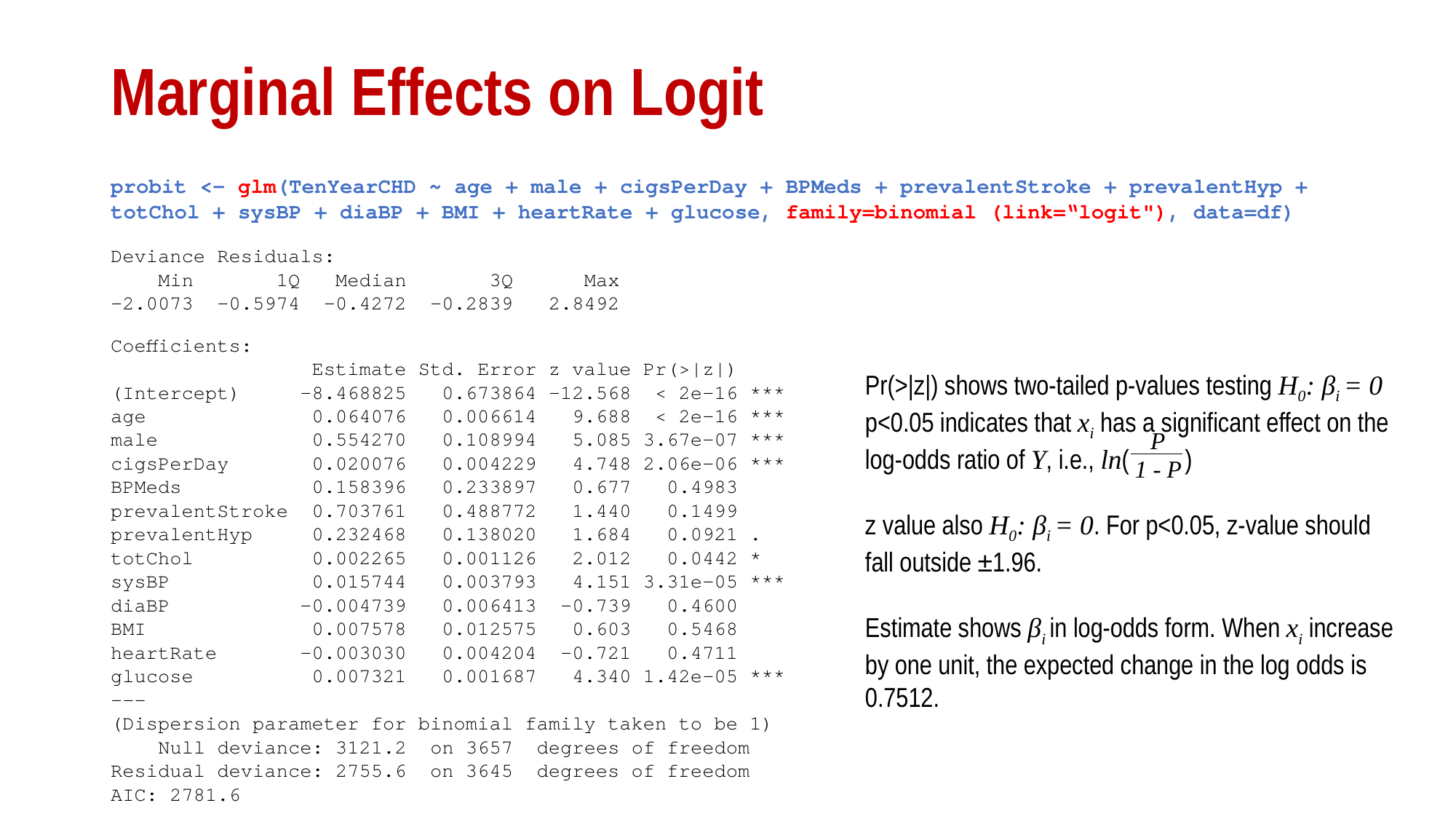

# Marginal Effects on Logit
probit <- glm(TenYearCHD ~ age + male + cigsPerDay + BPMeds + prevalentStroke + prevalentHyp + totChol + sysBP + diaBP + BMI + heartRate + glucose, family=binomial (link=“logit"), data=df)

Deviance Residuals:
    Min       1Q   Median       3Q      Max
-2.0073  -0.5974  -0.4272  -0.2839   2.8492

Coefficients:
                 Estimate Std. Error z value Pr(>|z|)
(Intercept)     -8.468825   0.673864 -12.568  < 2e-16 ***
age              0.064076   0.006614   9.688  < 2e-16 ***
male             0.554270   0.108994   5.085 3.67e-07 ***
cigsPerDay       0.020076   0.004229   4.748 2.06e-06 ***
BPMeds           0.158396   0.233897   0.677   0.4983
prevalentStroke  0.703761   0.488772   1.440   0.1499
prevalentHyp     0.232468   0.138020   1.684   0.0921 .
totChol          0.002265   0.001126   2.012   0.0442 *
sysBP            0.015744   0.003793   4.151 3.31e-05 ***
diaBP           -0.004739   0.006413  -0.739   0.4600
BMI              0.007578   0.012575   0.603   0.5468
heartRate       -0.003030   0.004204  -0.721   0.4711
glucose          0.007321   0.001687   4.340 1.42e-05 ***
---
(Dispersion parameter for binomial family taken to be 1)
    Null deviance: 3121.2  on 3657  degrees of freedom
Residual deviance: 2755.6  on 3645  degrees of freedom
AIC: 2781.6
Pr(>|z|) shows two-tailed p-values testing H0: βi = 0
p<0.05 indicates that xi has a significant effect on the log-odds ratio of Y, i.e., ln(         )

z value also H0: βi = 0. For p<0.05, z-value should fall outside ±1.96.

Estimate shows βi in log-odds form. When xi increase by one unit, the expected change in the log odds is 0.7512.
P
1 - P